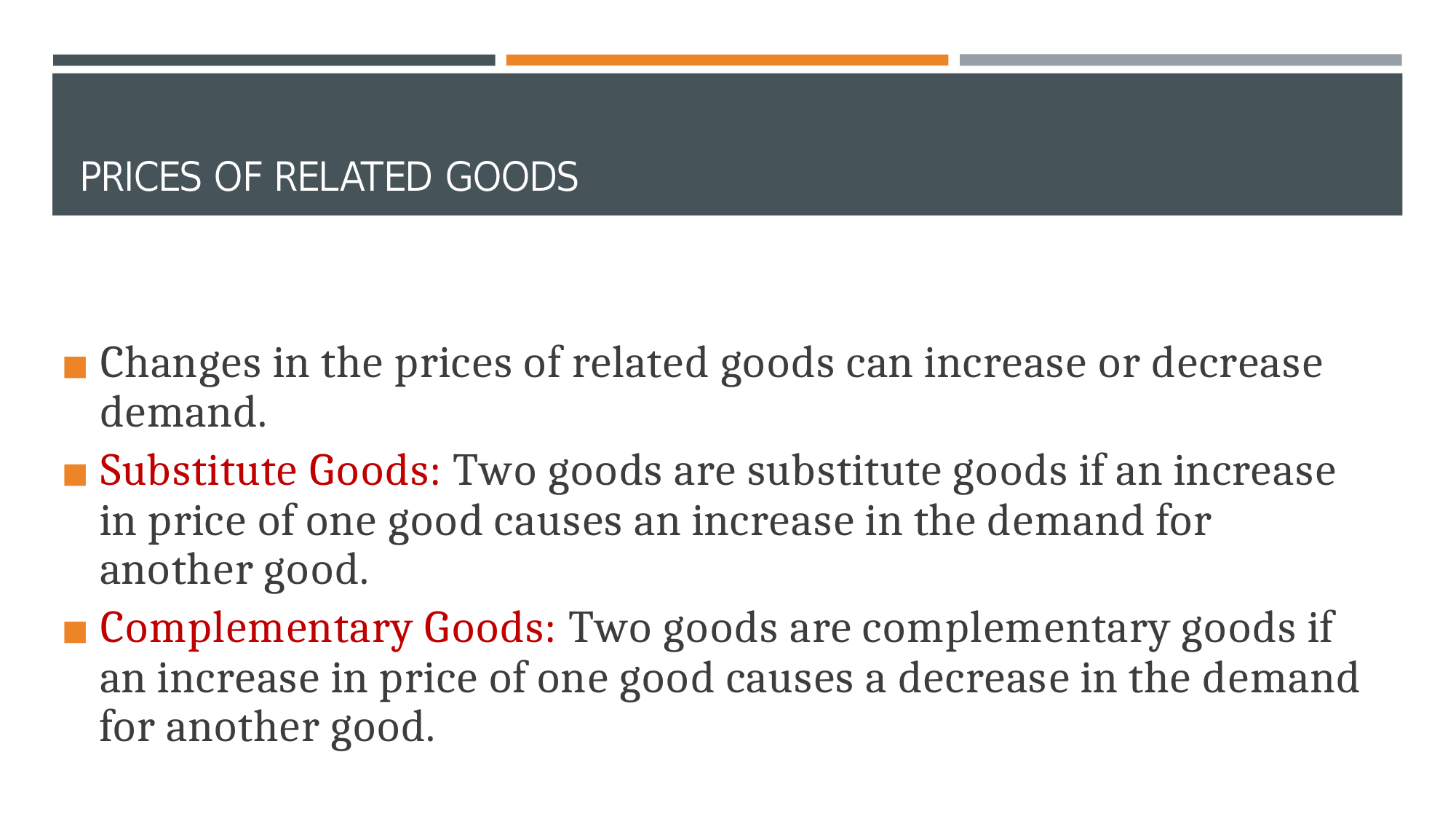

# PRICES OF RELATED GOODS

Changes in the prices of related goods can increase or decrease demand.
Substitute Goods: Two goods are substitute goods if an increase in price of one good causes an increase in the demand for another good.
Complementary Goods: Two goods are complementary goods if an increase in price of one good causes a decrease in the demand for another good.